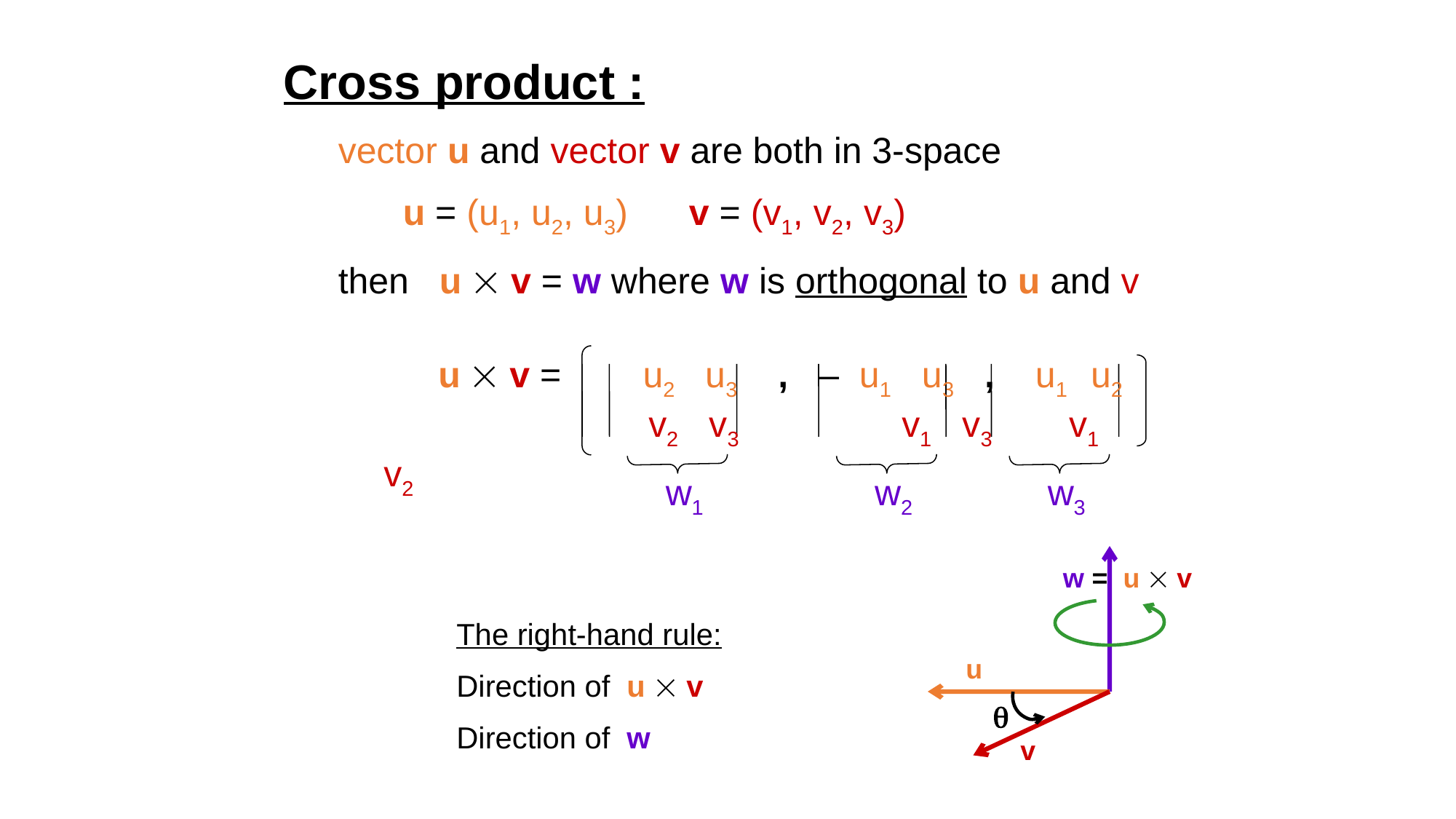

Cross product :
vector u and vector v are both in 3-space
 u = (u1, u2, u3)      v = (v1, v2, v3)
then   u × v = w where w is orthogonal to u and v
u × v =        u2   u3    ,   –  u1   u3   ,    u1    u2
                          v2   v3	        v1   v3 	   v1   v2

w1
w2
w3
  w =  u × v

The right-hand rule:
Direction of  u × v
Direction of  w
u

θ
v